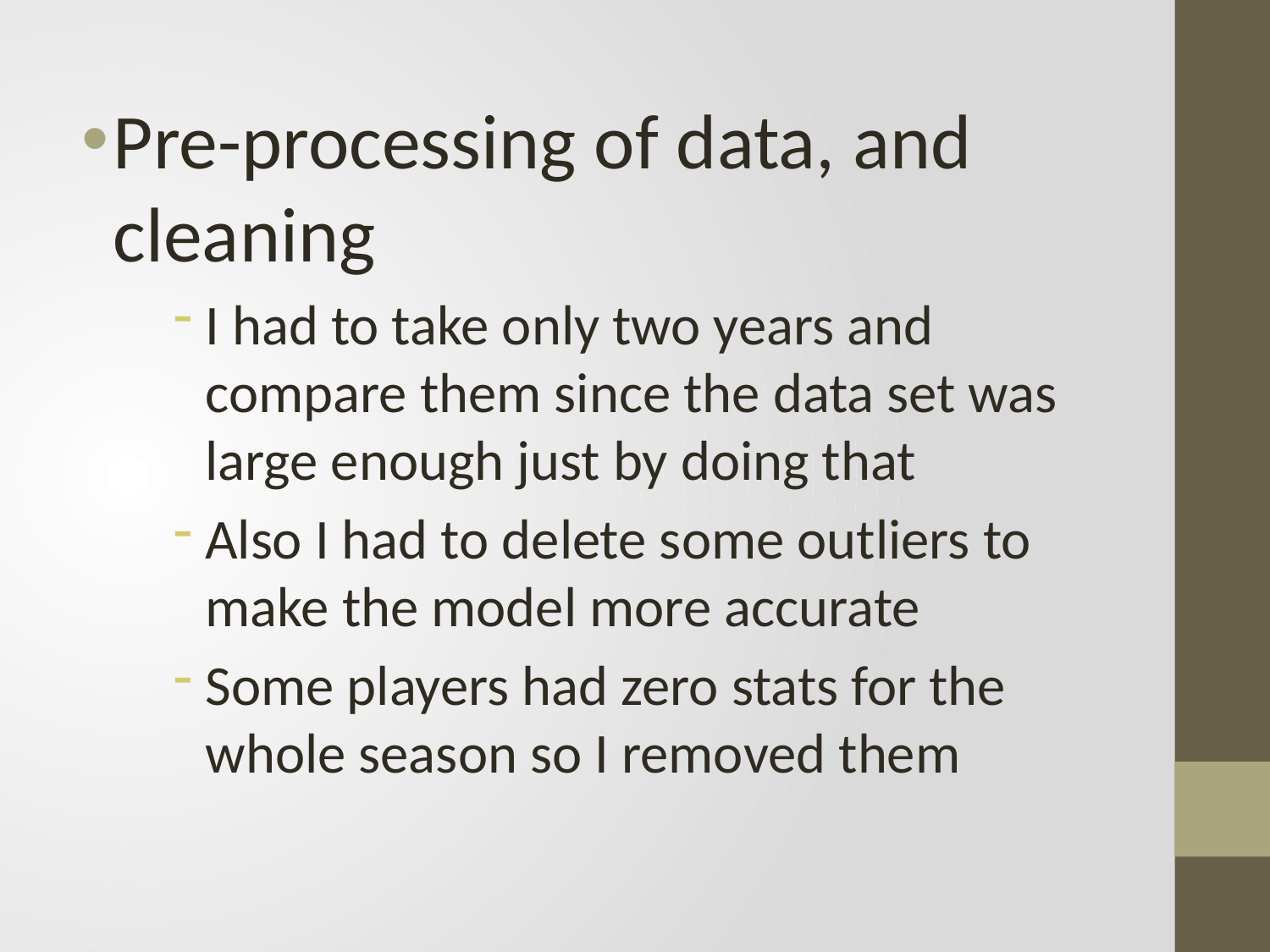

Pre-processing of data, and cleaning
I had to take only two years and compare them since the data set was large enough just by doing that
Also I had to delete some outliers to make the model more accurate
Some players had zero stats for the whole season so I removed them